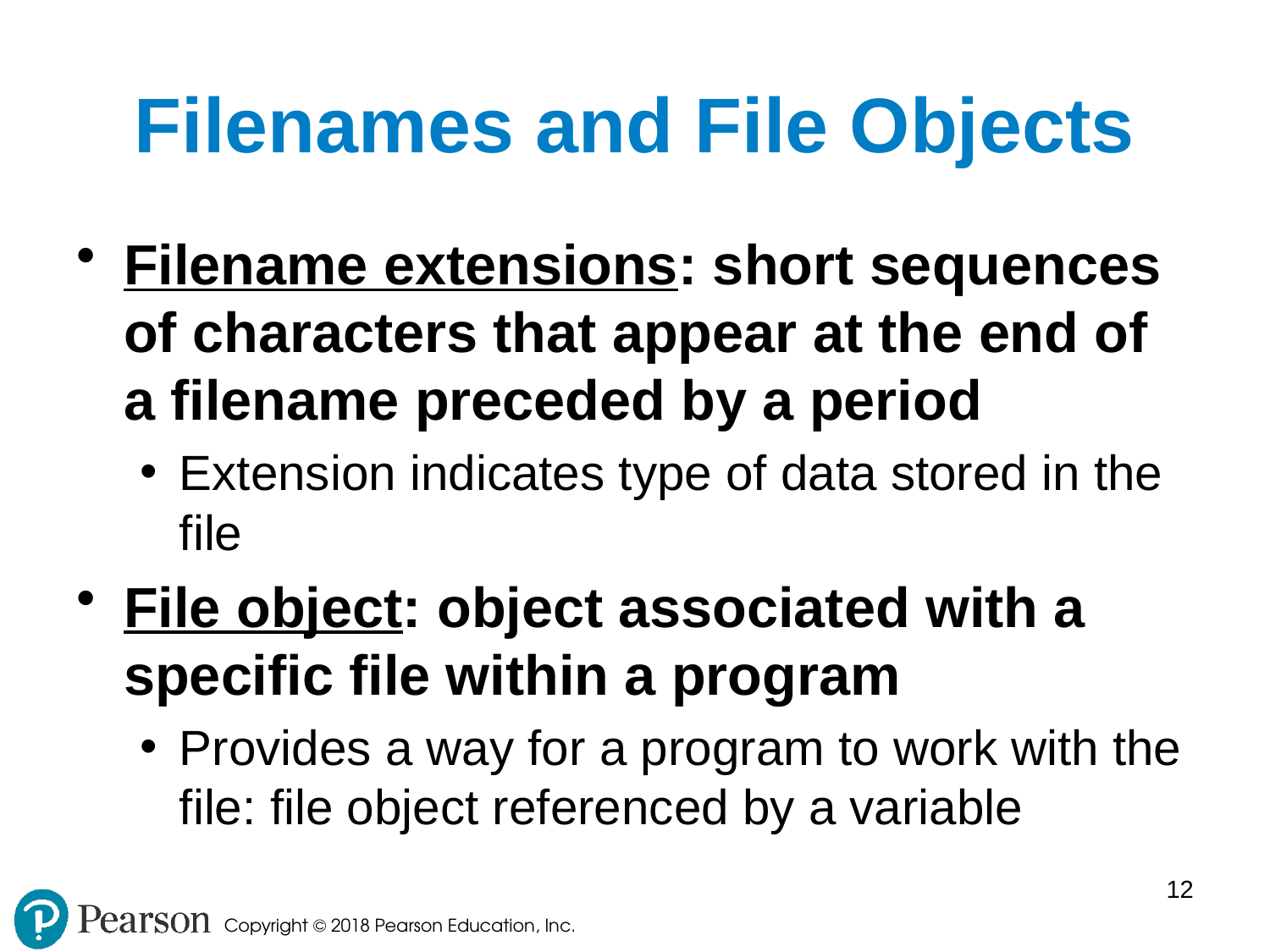

# Filenames and File Objects
Filename extensions: short sequences of characters that appear at the end of a filename preceded by a period
Extension indicates type of data stored in the file
File object: object associated with a specific file within a program
Provides a way for a program to work with the file: file object referenced by a variable
12